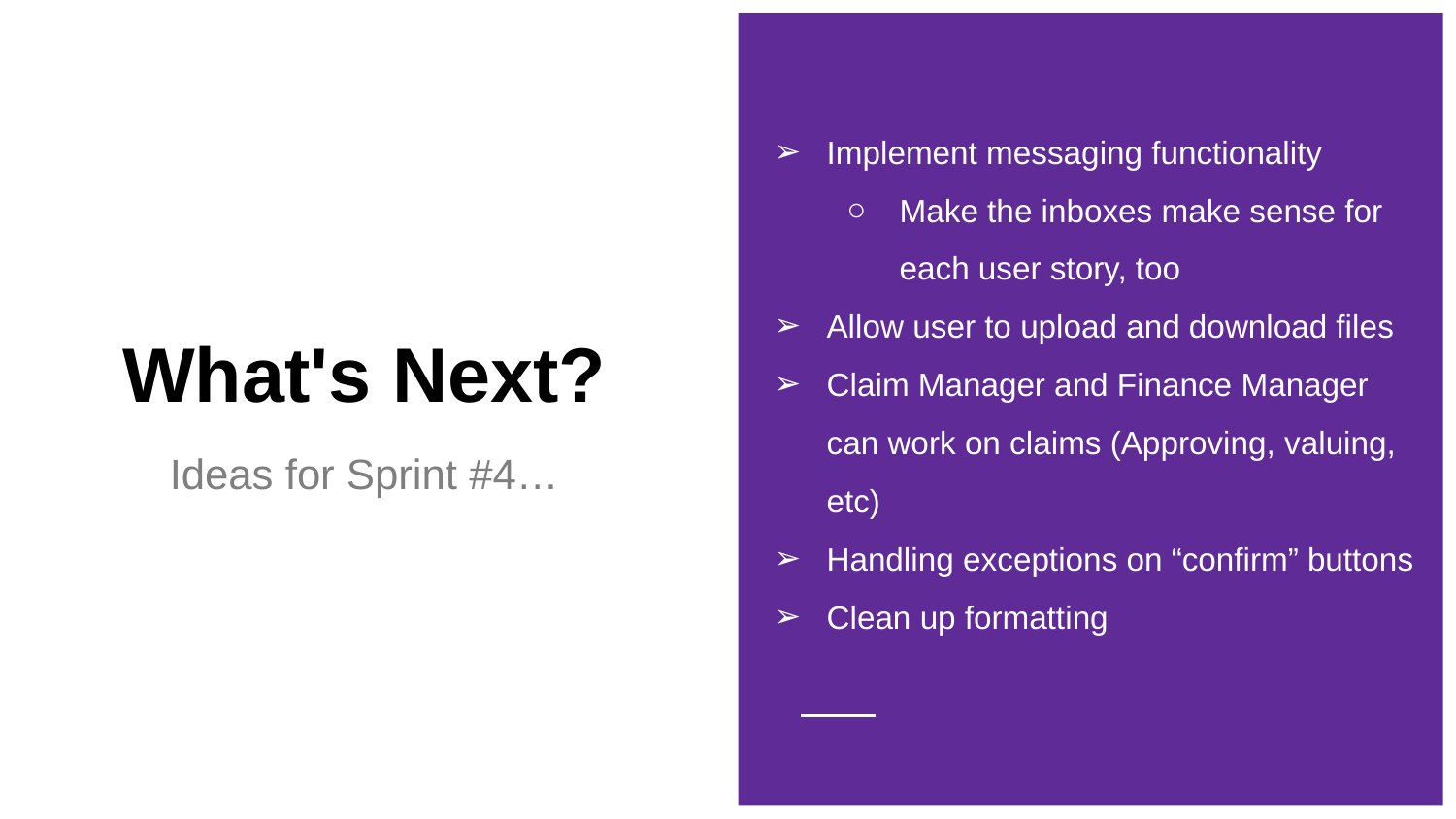

Implement messaging functionality
Make the inboxes make sense for each user story, too
Allow user to upload and download files
Claim Manager and Finance Manager can work on claims (Approving, valuing, etc)
Handling exceptions on “confirm” buttons
Clean up formatting

# What's Next?
Ideas for Sprint #4…